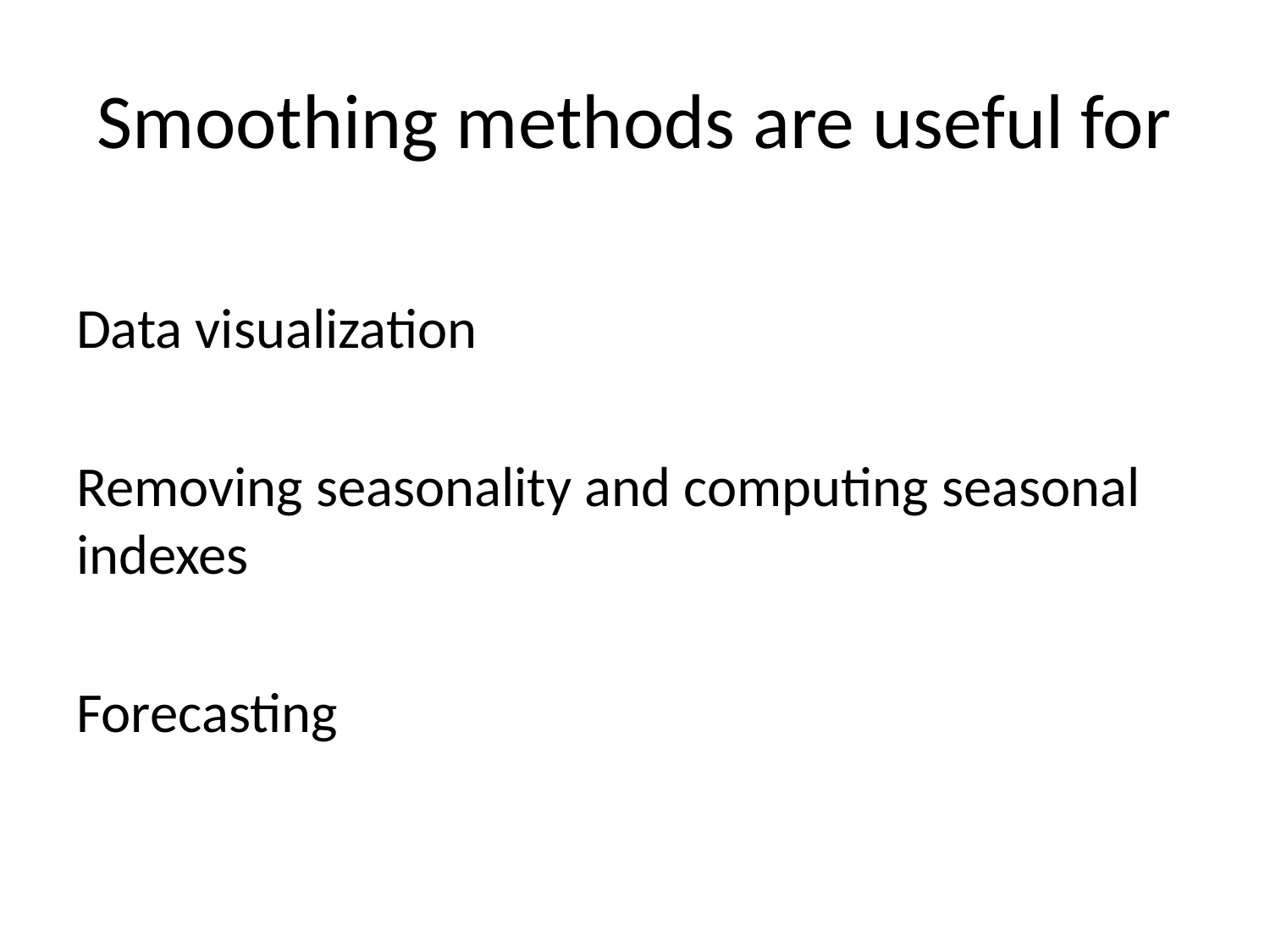

0
# Smoothing methods are useful for
Data visualization

Removing seasonality and computing seasonal indexes

Forecasting